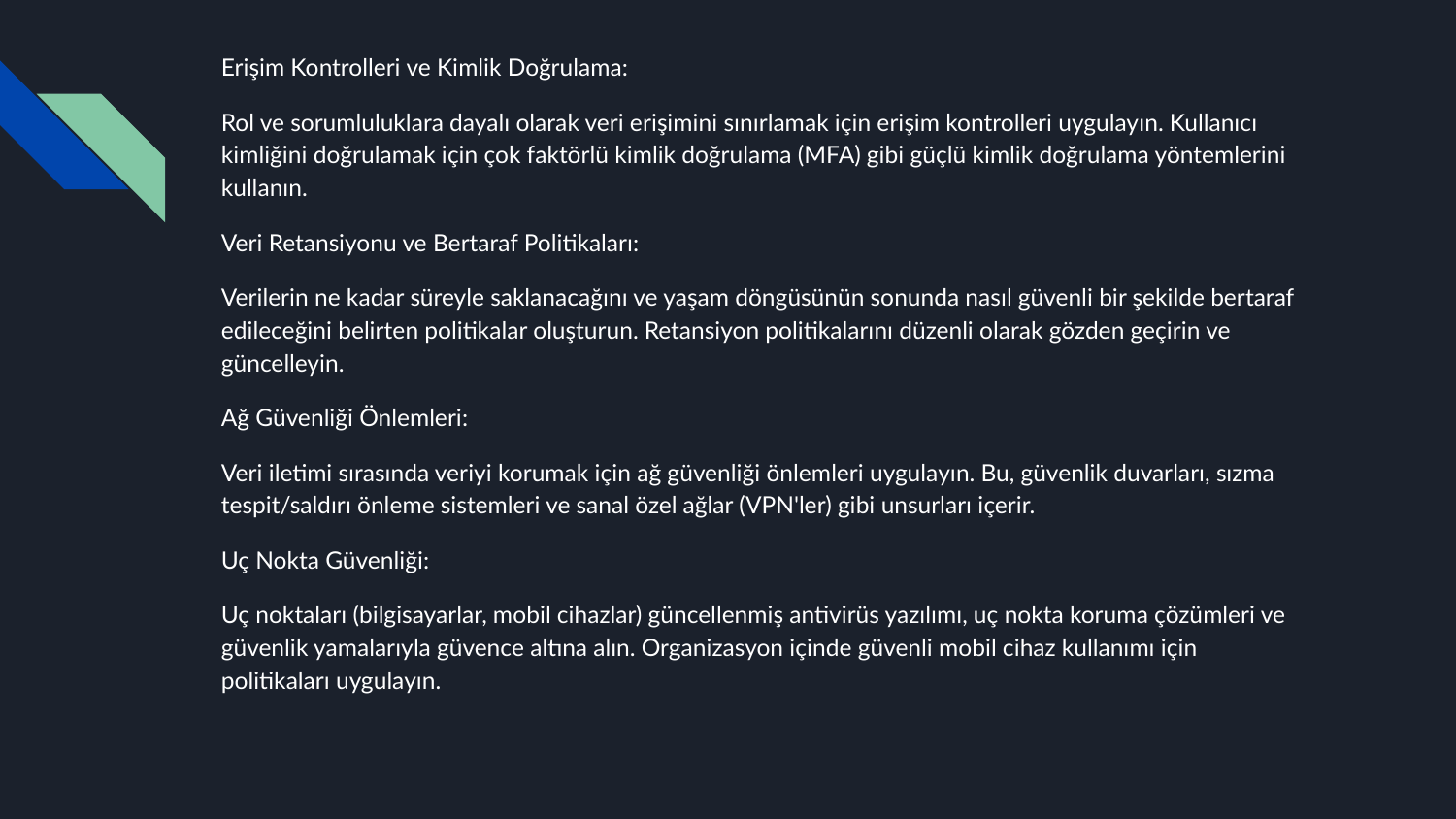

Erişim Kontrolleri ve Kimlik Doğrulama:
Rol ve sorumluluklara dayalı olarak veri erişimini sınırlamak için erişim kontrolleri uygulayın. Kullanıcı kimliğini doğrulamak için çok faktörlü kimlik doğrulama (MFA) gibi güçlü kimlik doğrulama yöntemlerini kullanın.
Veri Retansiyonu ve Bertaraf Politikaları:
Verilerin ne kadar süreyle saklanacağını ve yaşam döngüsünün sonunda nasıl güvenli bir şekilde bertaraf edileceğini belirten politikalar oluşturun. Retansiyon politikalarını düzenli olarak gözden geçirin ve güncelleyin.
Ağ Güvenliği Önlemleri:
Veri iletimi sırasında veriyi korumak için ağ güvenliği önlemleri uygulayın. Bu, güvenlik duvarları, sızma tespit/saldırı önleme sistemleri ve sanal özel ağlar (VPN'ler) gibi unsurları içerir.
Uç Nokta Güvenliği:
Uç noktaları (bilgisayarlar, mobil cihazlar) güncellenmiş antivirüs yazılımı, uç nokta koruma çözümleri ve güvenlik yamalarıyla güvence altına alın. Organizasyon içinde güvenli mobil cihaz kullanımı için politikaları uygulayın.